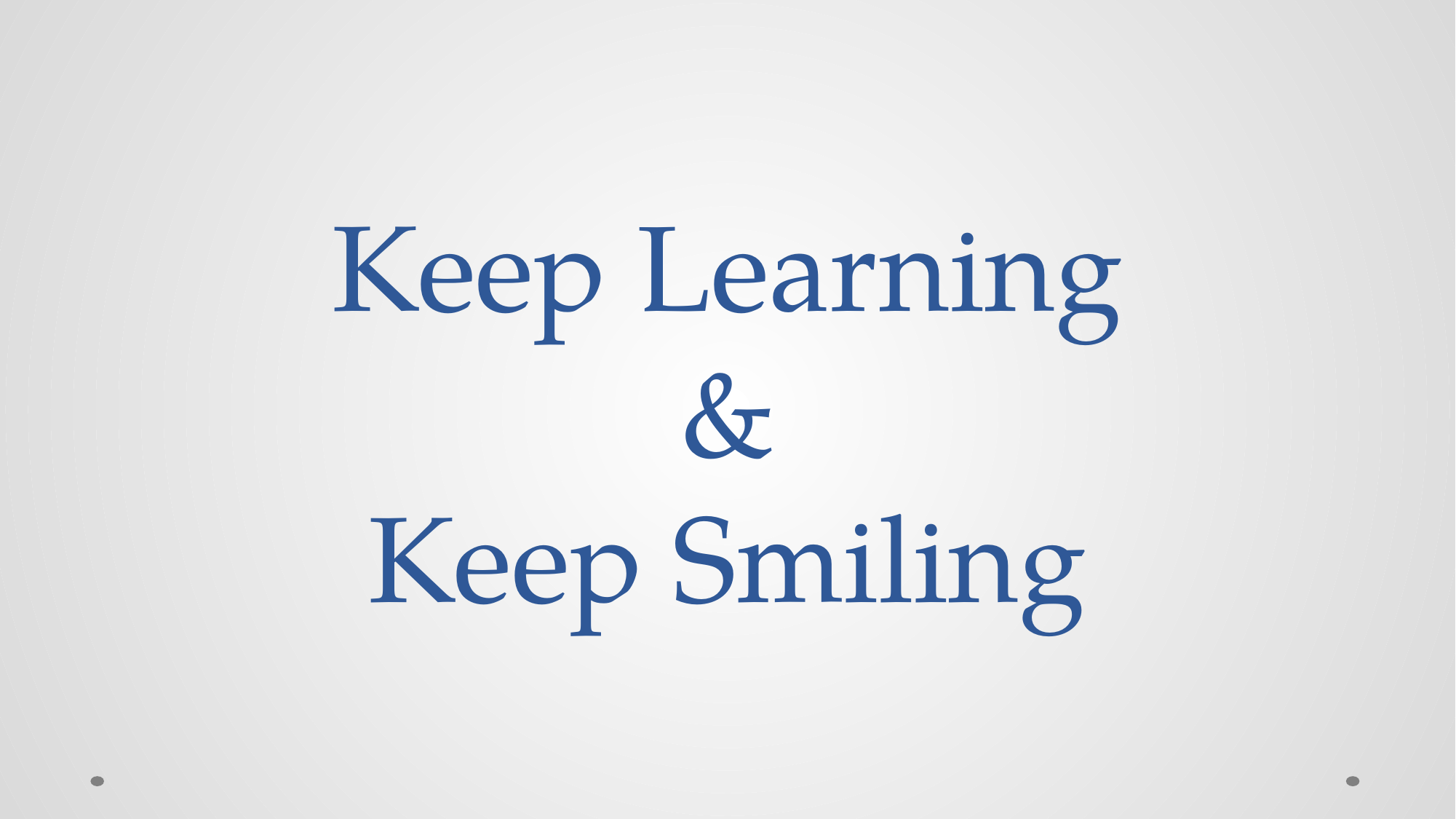

# Keep Learning & Keep Smiling

38